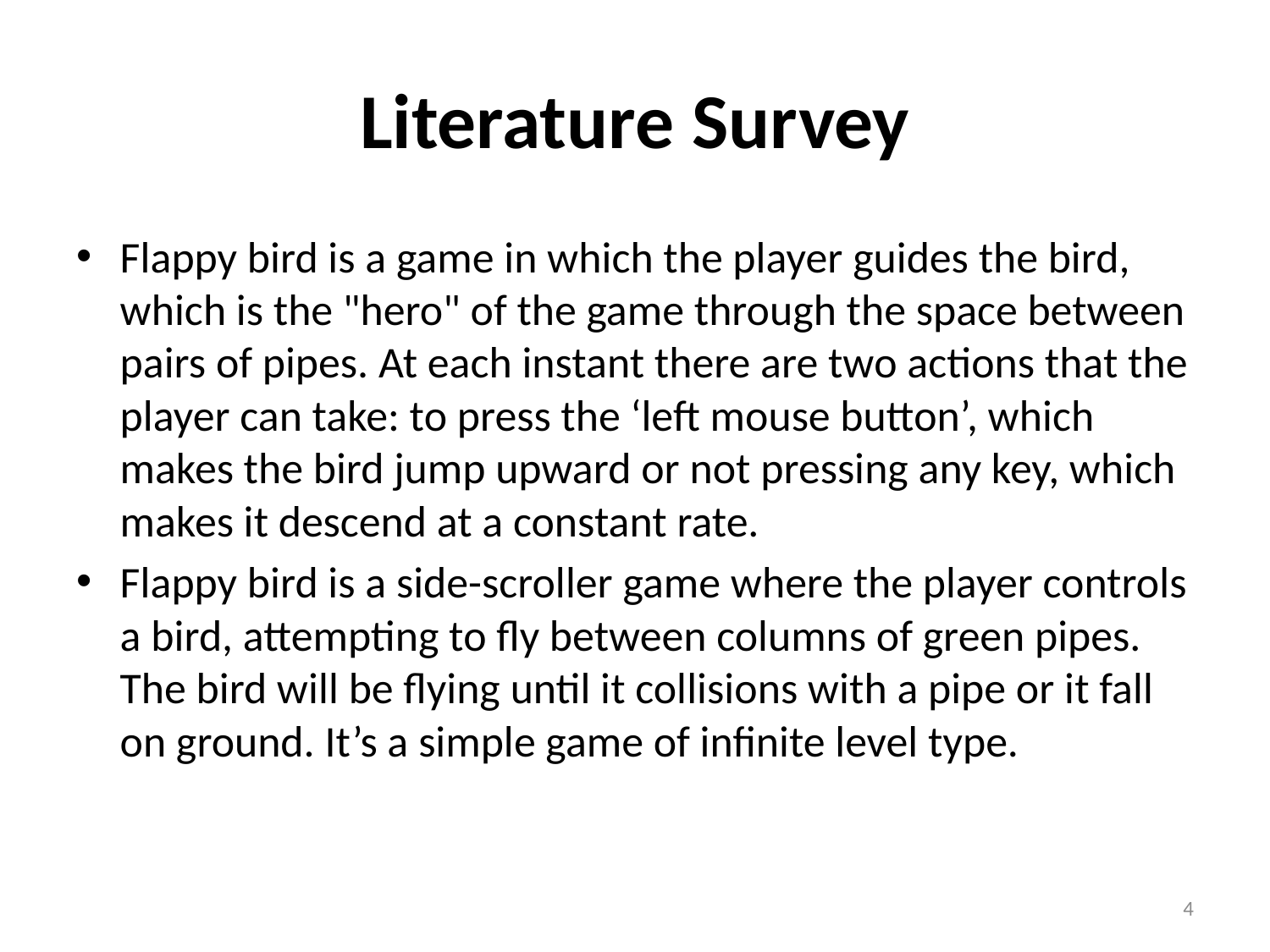

# Literature Survey
Flappy bird is a game in which the player guides the bird, which is the "hero" of the game through the space between pairs of pipes. At each instant there are two actions that the player can take: to press the ‘left mouse button’, which makes the bird jump upward or not pressing any key, which makes it descend at a constant rate.
Flappy bird is a side-scroller game where the player controls a bird, attempting to fly between columns of green pipes. The bird will be flying until it collisions with a pipe or it fall on ground. It’s a simple game of infinite level type.
4